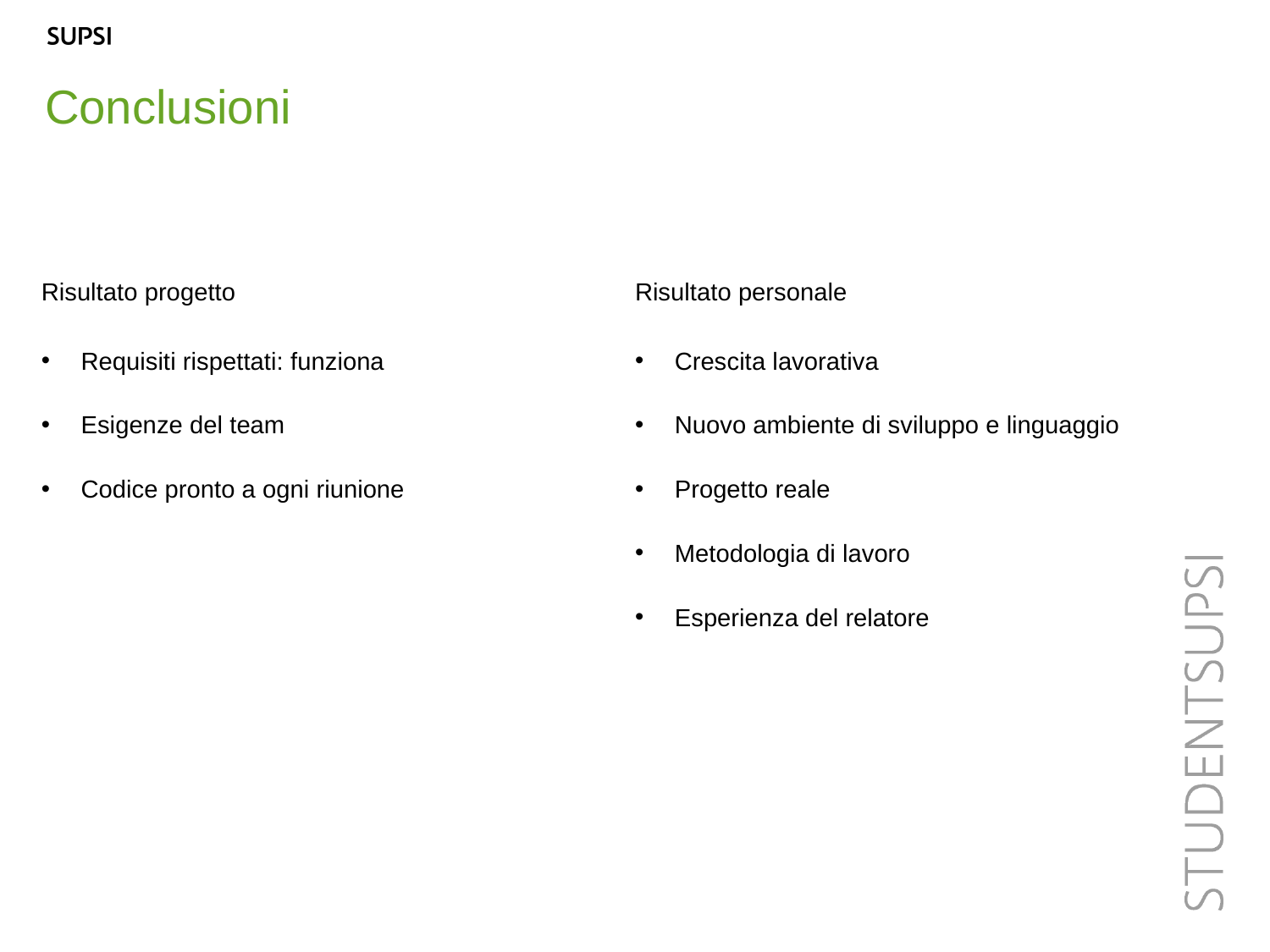

Conclusioni
Risultato progetto

Requisiti rispettati: funziona
Esigenze del team
Codice pronto a ogni riunione
Risultato personale

Crescita lavorativa
Nuovo ambiente di sviluppo e linguaggio
Progetto reale
Metodologia di lavoro
Esperienza del relatore